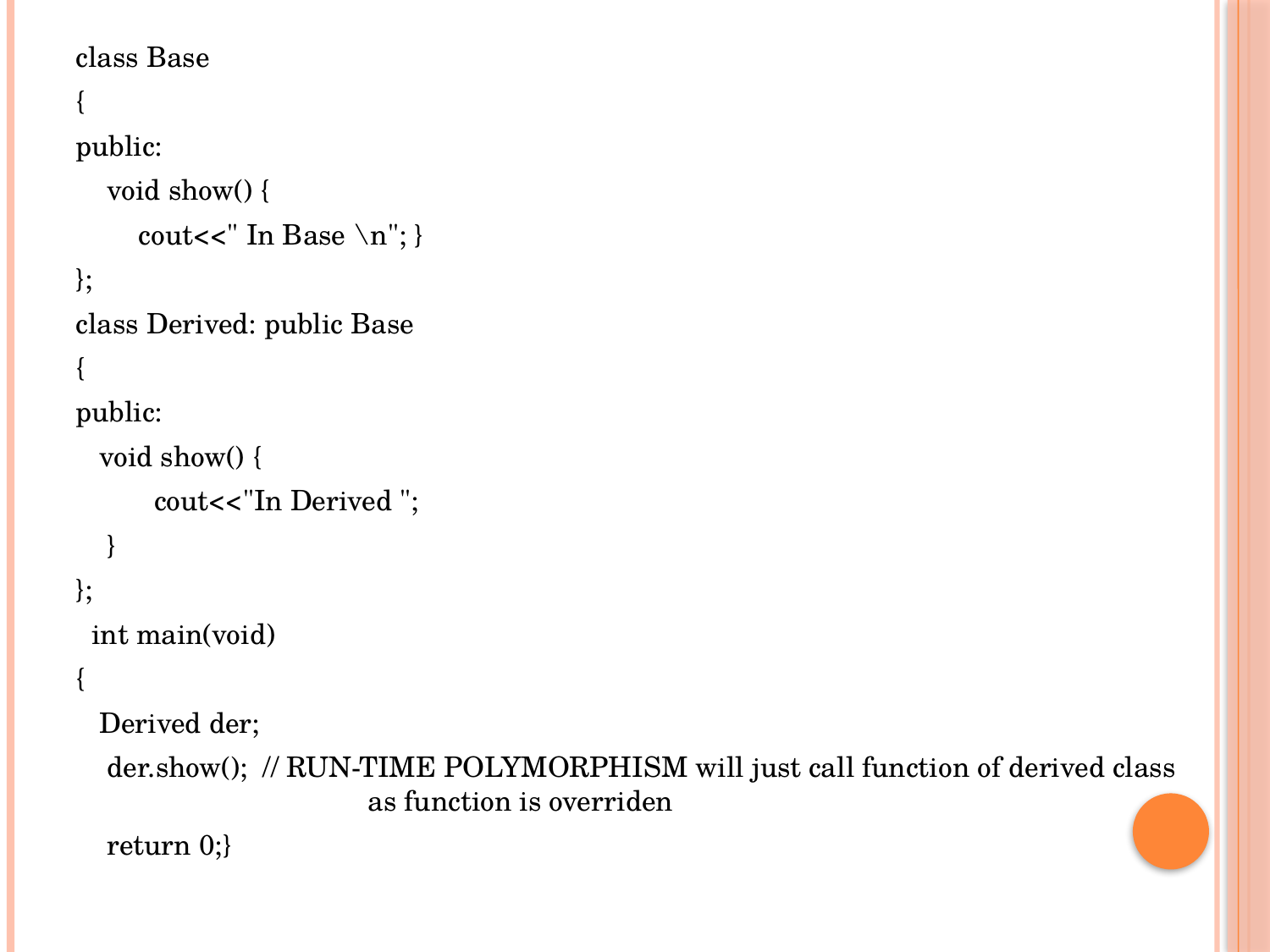

class Base
{
public:
    void show() {
        cout<<" In Base \n"; }
};
class Derived: public Base
{
public:
   void show() {
          cout<<"In Derived ";
    }
};
  int main(void)
{
   Derived der;
    der.show();  // RUN-TIME POLYMORPHISM will just call function of derived class    		as function is overriden
    return 0;}